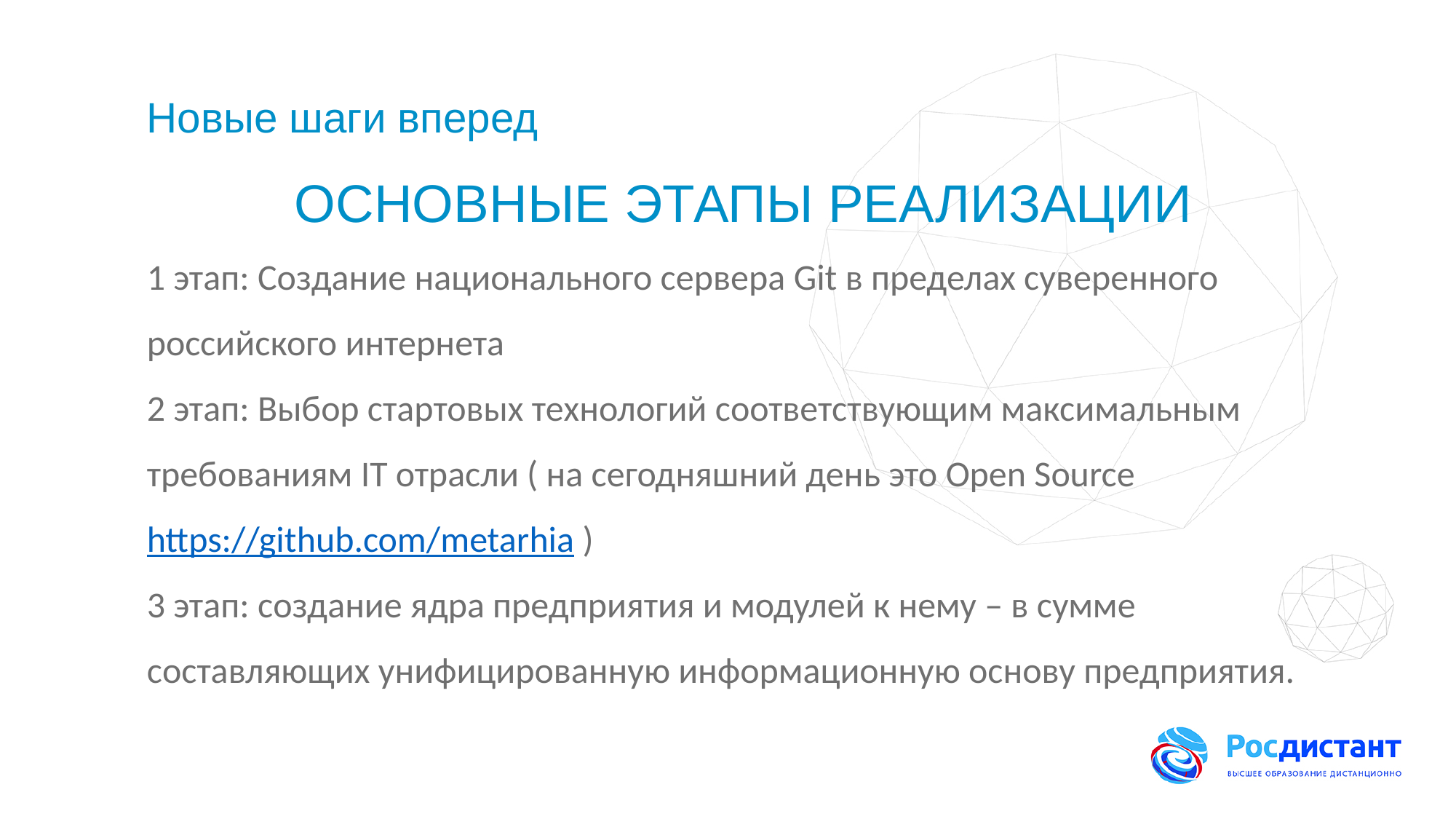

# Новые шаги вперед
ОСНОВНЫЕ ЭТАПЫ РЕАЛИЗАЦИИ
1 этап: Создание национального сервера Git в пределах суверенного российского интернета
2 этап: Выбор стартовых технологий соответствующим максимальным требованиям IT отрасли ( на сегодняшний день это Open Source https://github.com/metarhia )
3 этап: создание ядра предприятия и модулей к нему – в сумме составляющих унифицированную информационную основу предприятия.